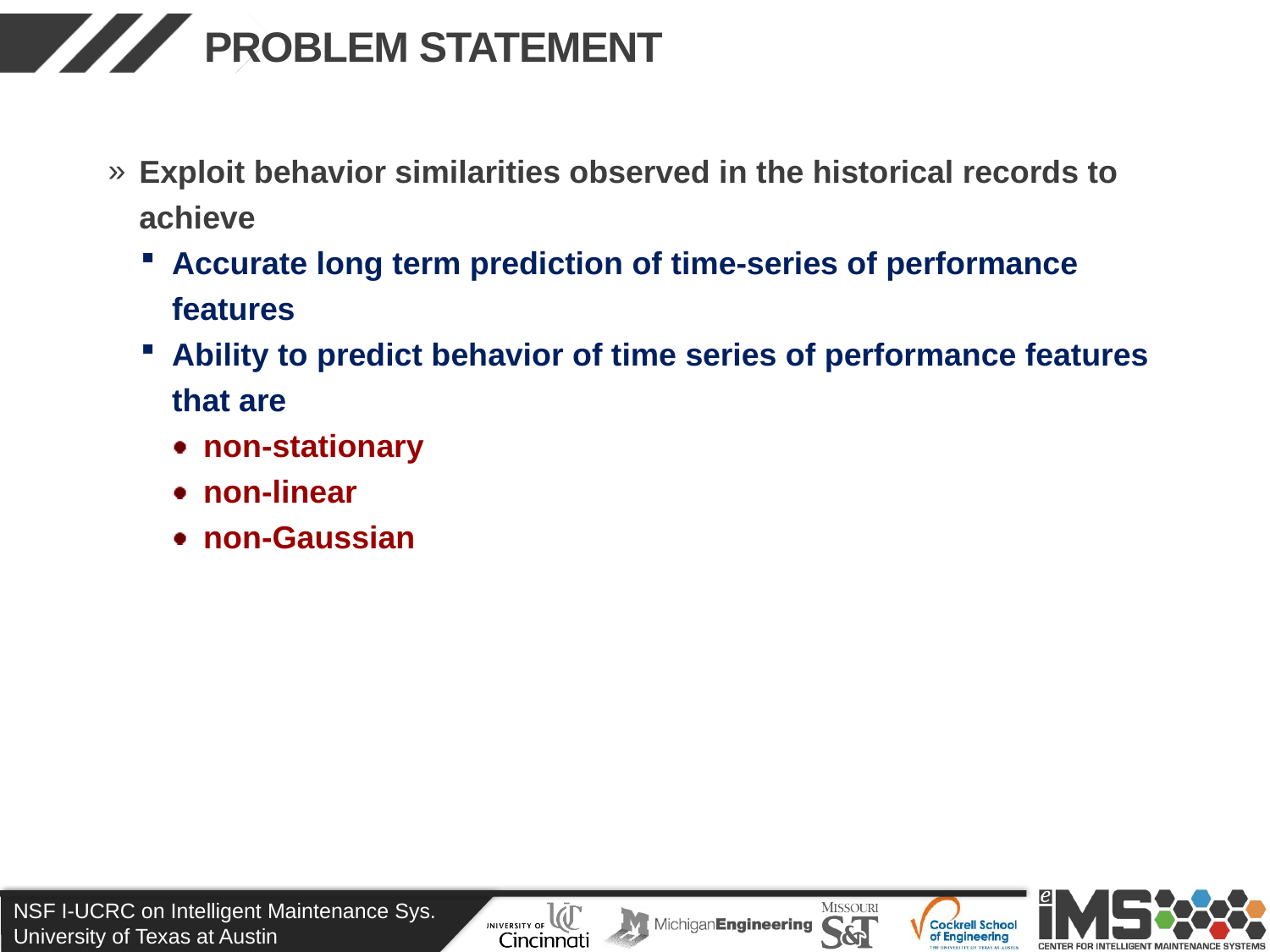

# Problem Statement
Exploit behavior similarities observed in the historical records to achieve
Accurate long term prediction of time-series of performance features
Ability to predict behavior of time series of performance features that are
non-stationary
non-linear
non-Gaussian